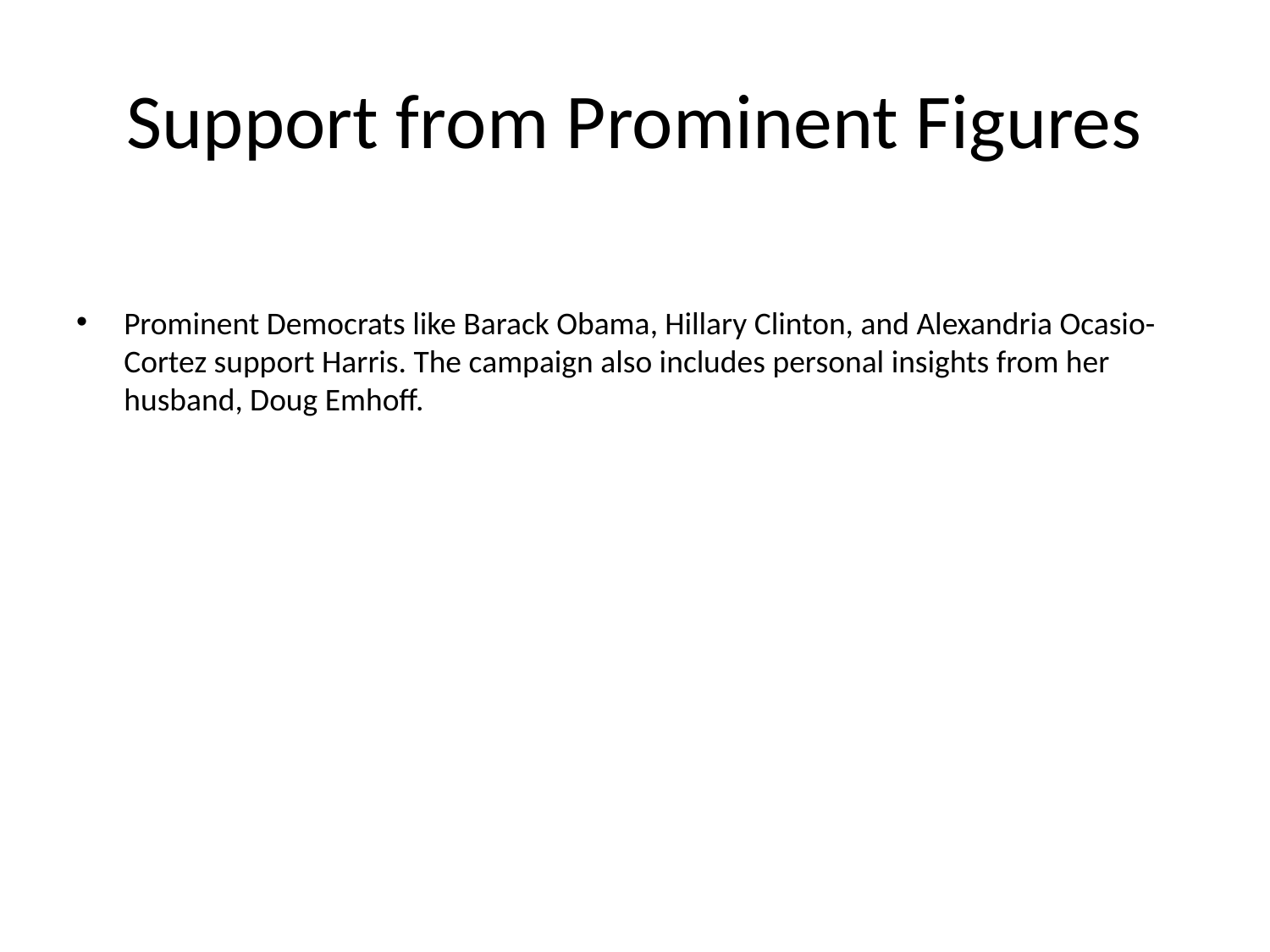

# Support from Prominent Figures

Prominent Democrats like Barack Obama, Hillary Clinton, and Alexandria Ocasio-Cortez support Harris. The campaign also includes personal insights from her husband, Doug Emhoff.